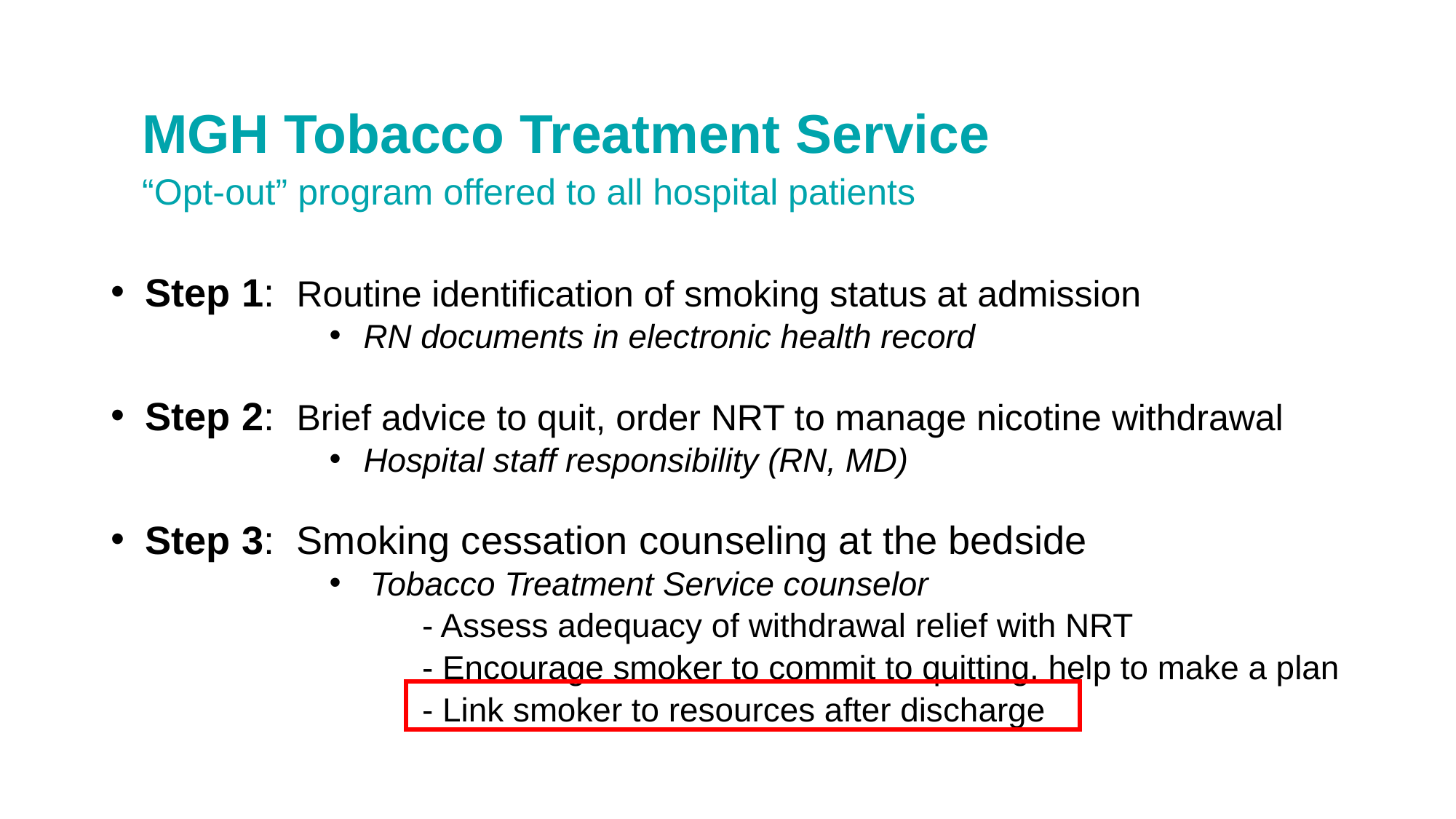

MGH Tobacco Treatment Service
“Opt-out” program offered to all hospital patients
Step 1:  Routine identification of smoking status at admission
RN documents in electronic health record

Step 2:  Brief advice to quit, order NRT to manage nicotine withdrawal
Hospital staff responsibility (RN, MD)

Step 3:  Smoking cessation counseling at the bedside
Tobacco Treatment Service counselor
		          - Assess adequacy of withdrawal relief with NRT
		          - Encourage smoker to commit to quitting, help to make a plan
		          - Link smoker to resources after discharge